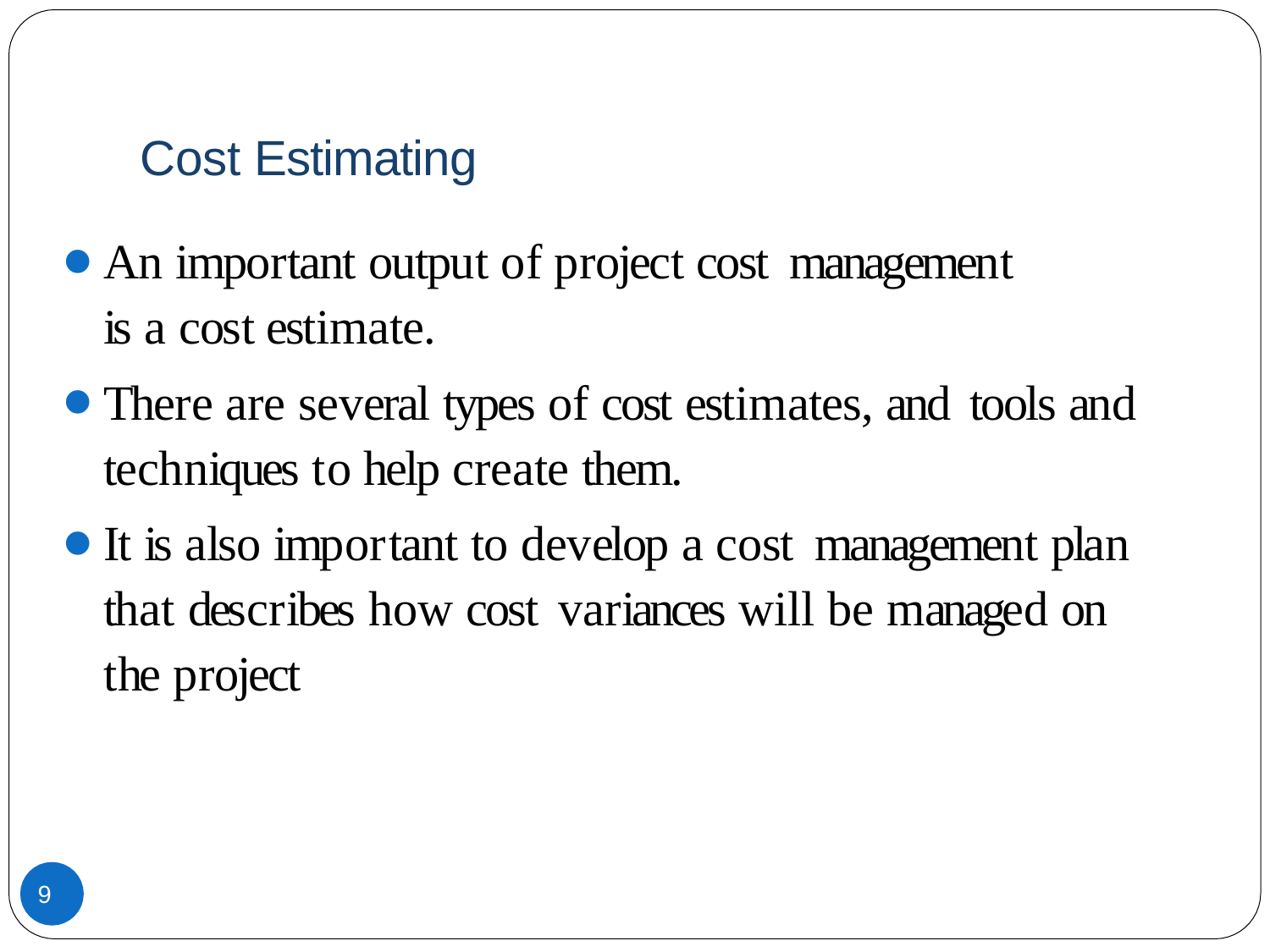

Cost Estimating
An important output of project cost  management is a cost estimate.
There are several types of cost estimates, and  tools and techniques to help create them.
It is also important to develop a cost  management plan that describes how cost  variances will be managed on the project

9